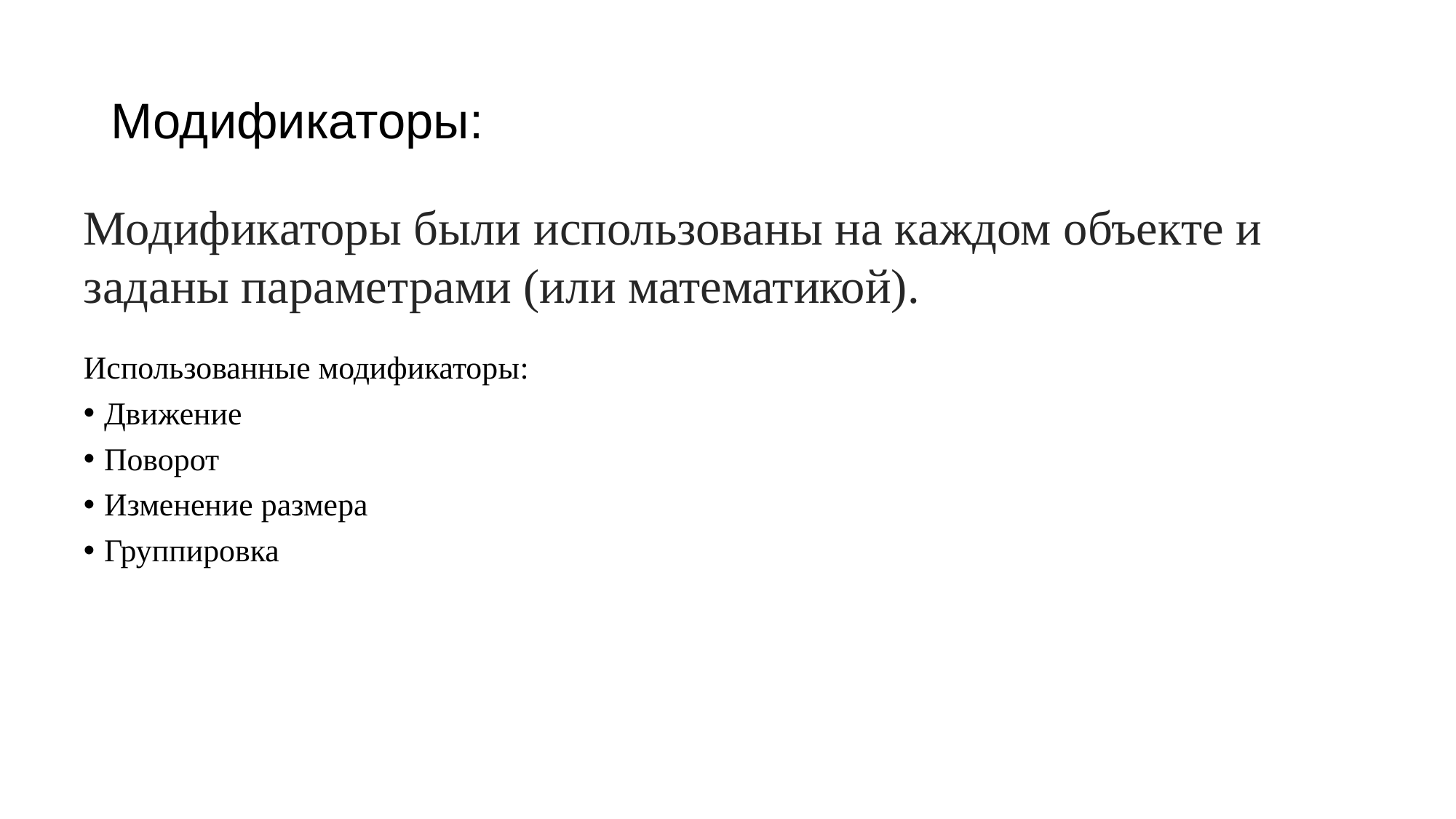

# Модификаторы:
Модификаторы были использованы на каждом объекте и заданы параметрами (или математикой).

Использованные модификаторы:
Движение
Поворот
Изменение размера
Группировка